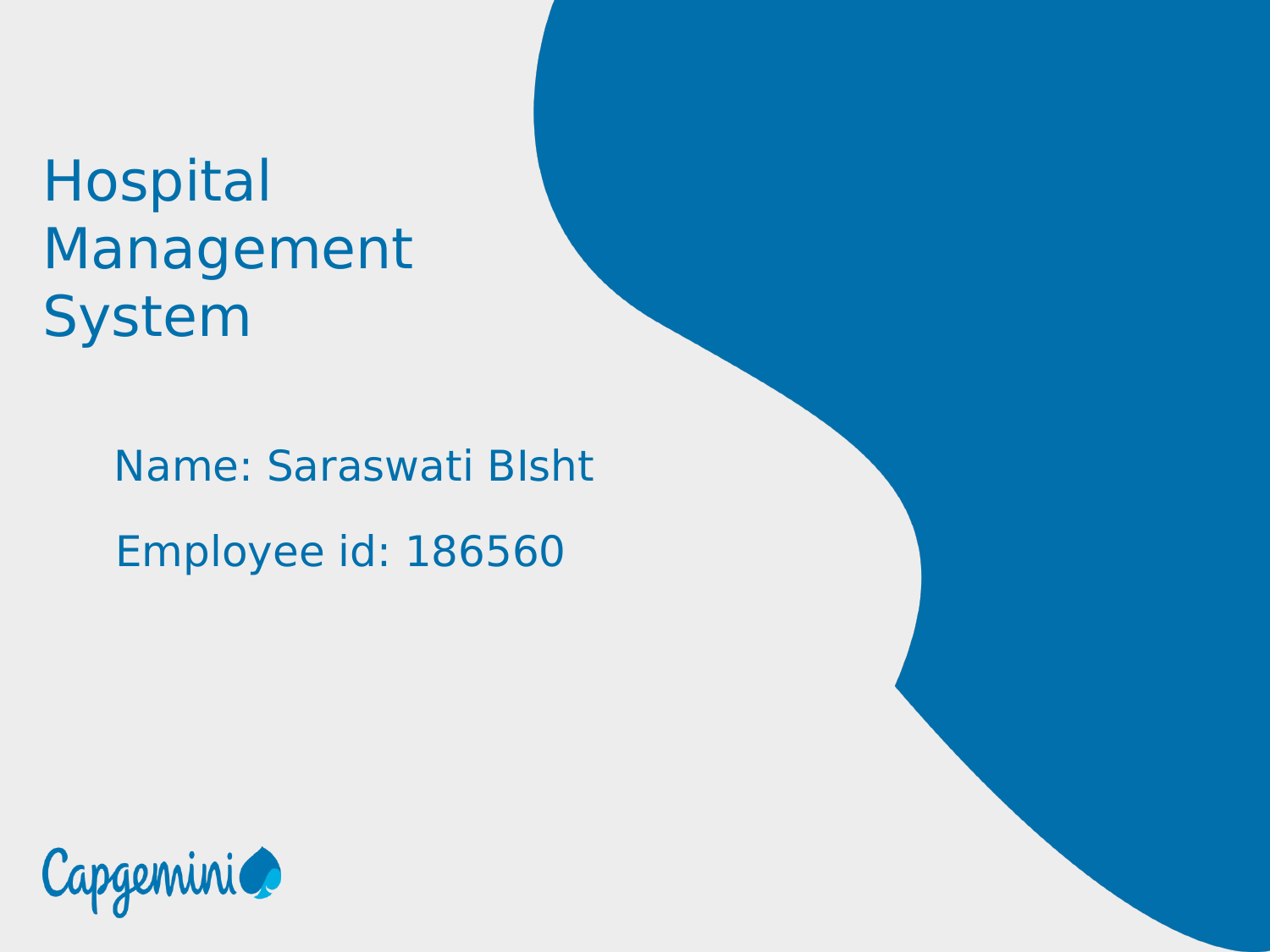

# Hospital Management 	  System
Name: Saraswati BIsht

Employee id: 186560